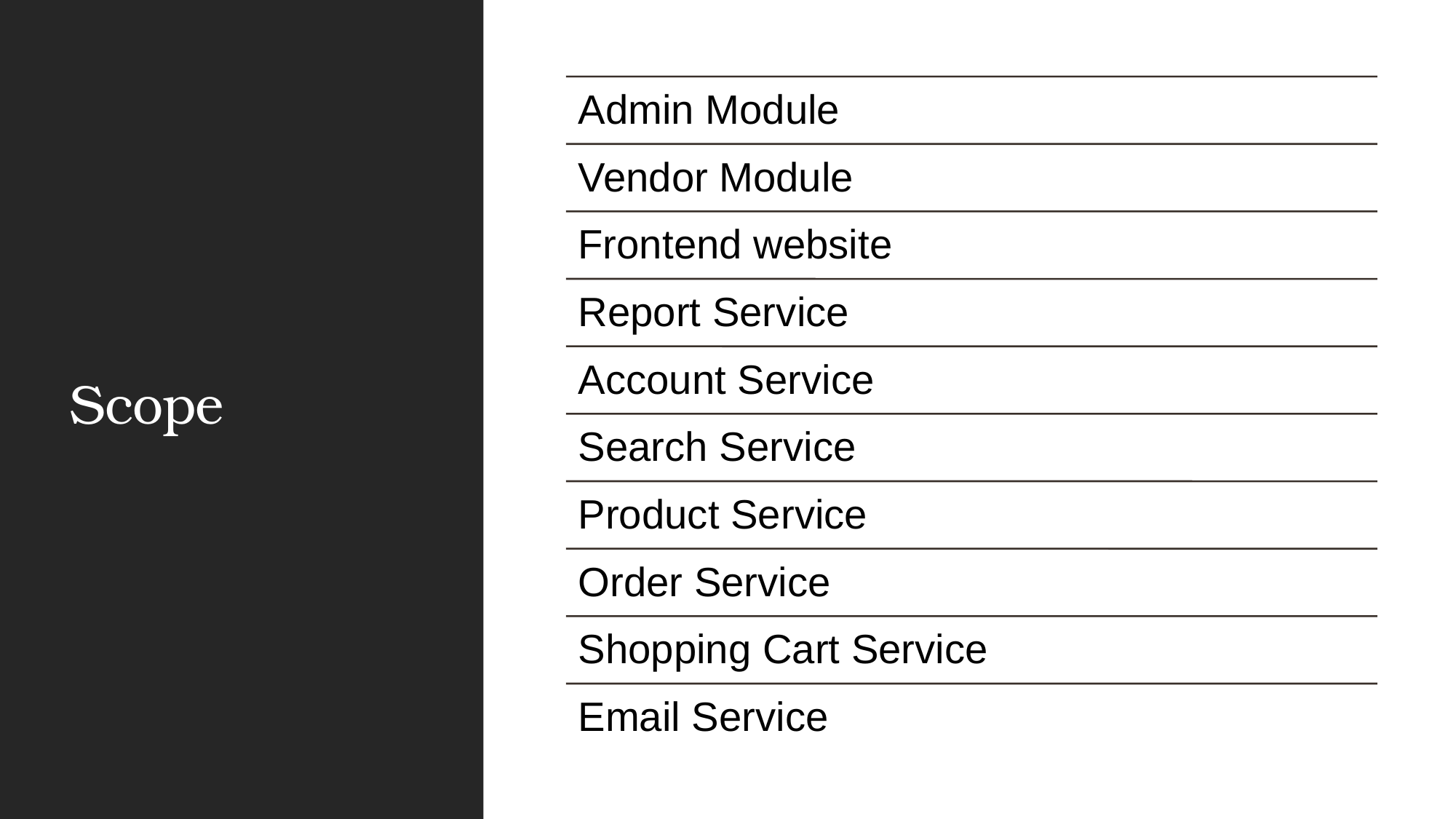

# Scope
Admin Module
Vendor Module
Frontend website
Report Service
Account Service
Search Service
Product Service
Order Service
Shopping Cart Service
Email Service